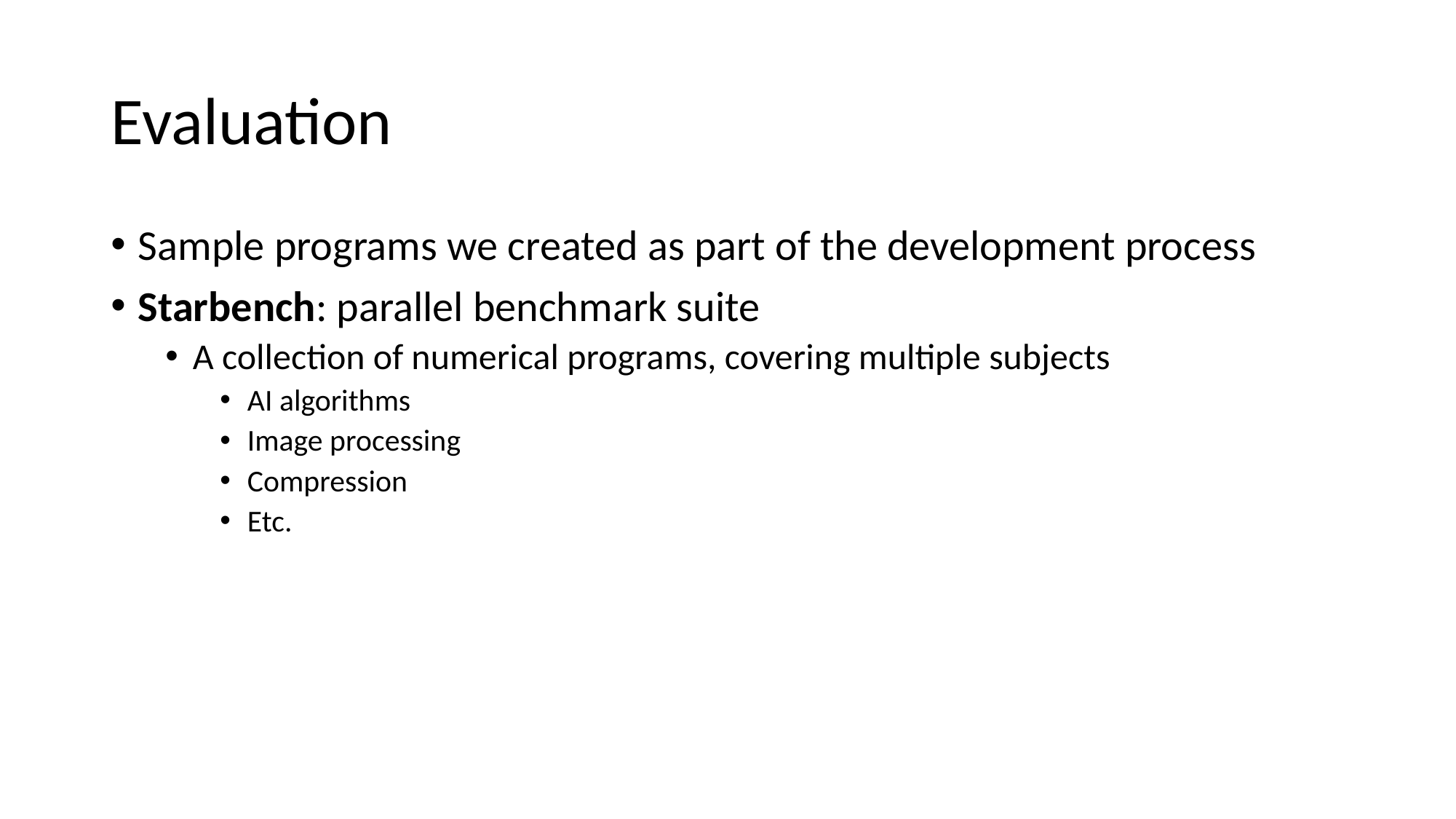

# Evaluation
Sample programs we created as part of the development process
Starbench: parallel benchmark suite
A collection of numerical programs, covering multiple subjects
AI algorithms
Image processing
Compression
Etc.